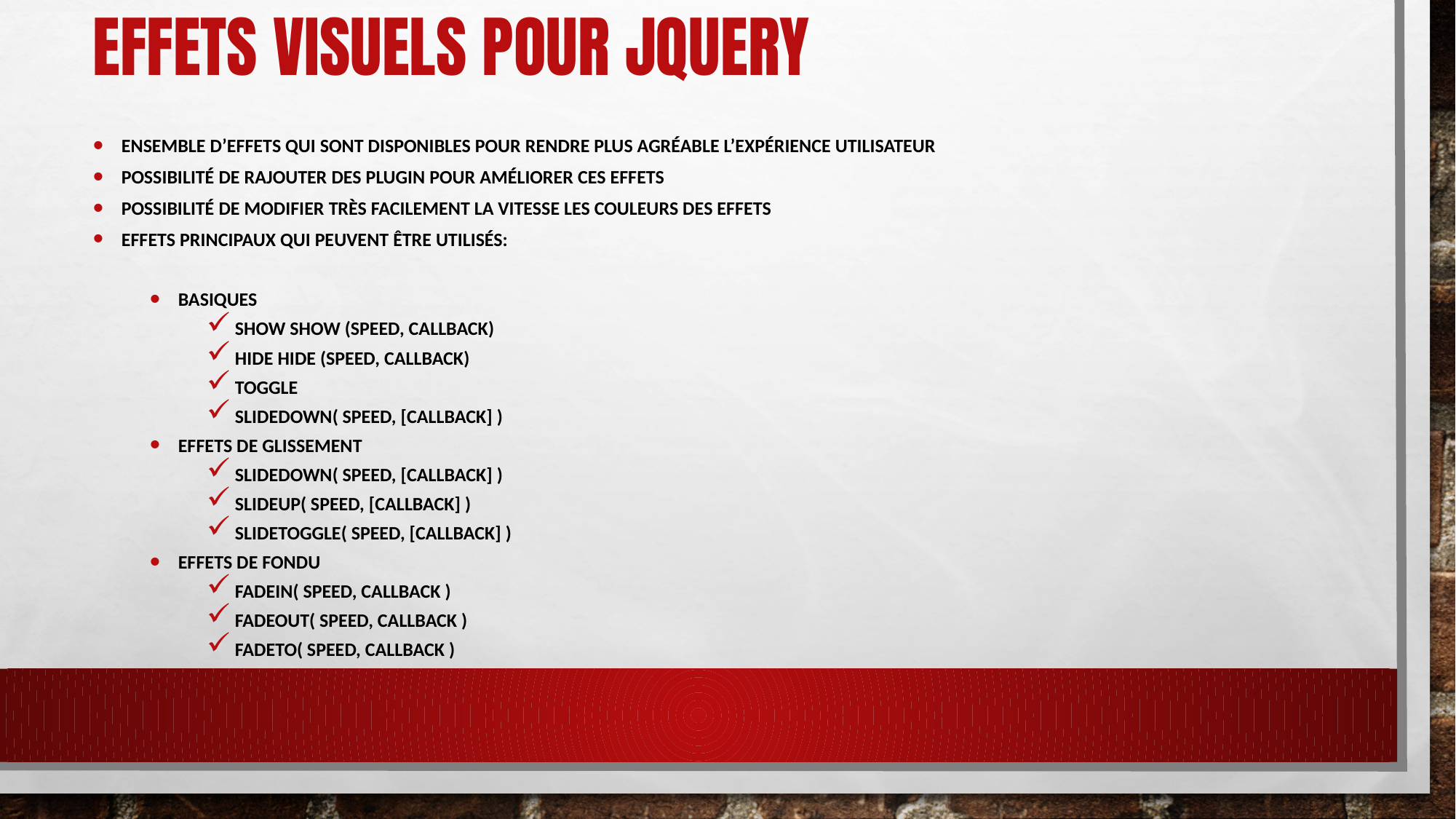

# Effets visuels pour JQuery

Ensemble d’effets qui sont disponibles pour rendre plus agréable l’expérience utilisateur
Possibilité de rajouter des plugin pour améliorer ces effets
Possibilité de modifier très facilement la vitesse les couleurs des effets
Effets principaux qui peuvent être utilisés:

Basiques
Show show (speed, callback)
Hide hide (speed, callback)
Toggle
slideDown( speed, [callback] )
Effets de glissement
slideDown( speed, [callback] )
slideUp( speed, [callback] )
slideToggle( speed, [callback] )
Effets de fondu
fadeIn( speed, callback )
fadeOut( speed, callback )
fadeTo( speed, callback )